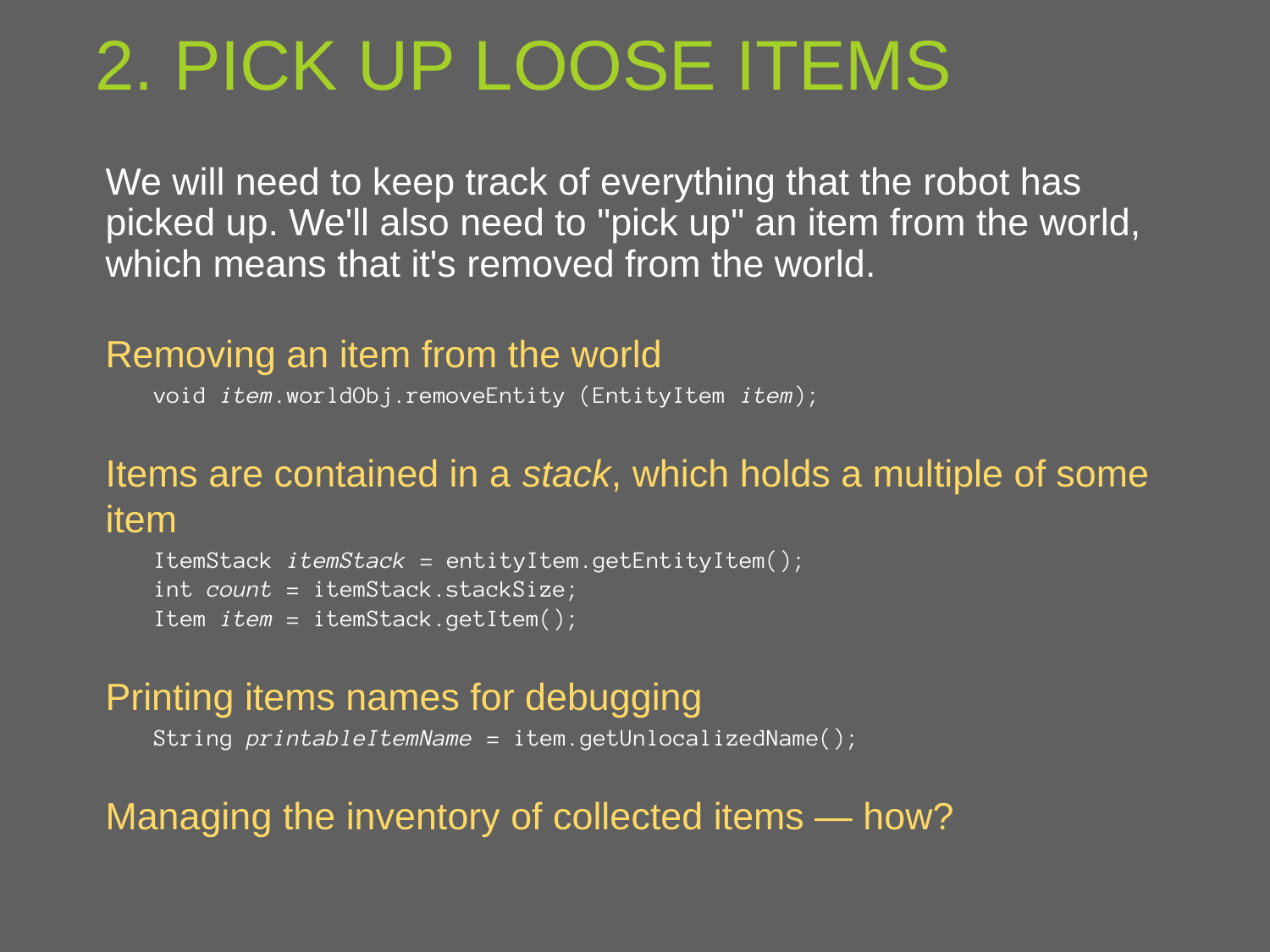

# 2. Pick Up Loose Items
We will need to keep track of everything that the robot has picked up. We'll also need to "pick up" an item from the world, which means that it's removed from the world.
Removing an item from the world
void item.worldObj.removeEntity (EntityItem item);
Items are contained in a stack, which holds a multiple of some item
ItemStack itemStack = entityItem.getEntityItem();
int count = itemStack.stackSize;
Item item = itemStack.getItem();
Printing items names for debugging
String printableItemName = item.getUnlocalizedName();
Managing the inventory of collected items — how?